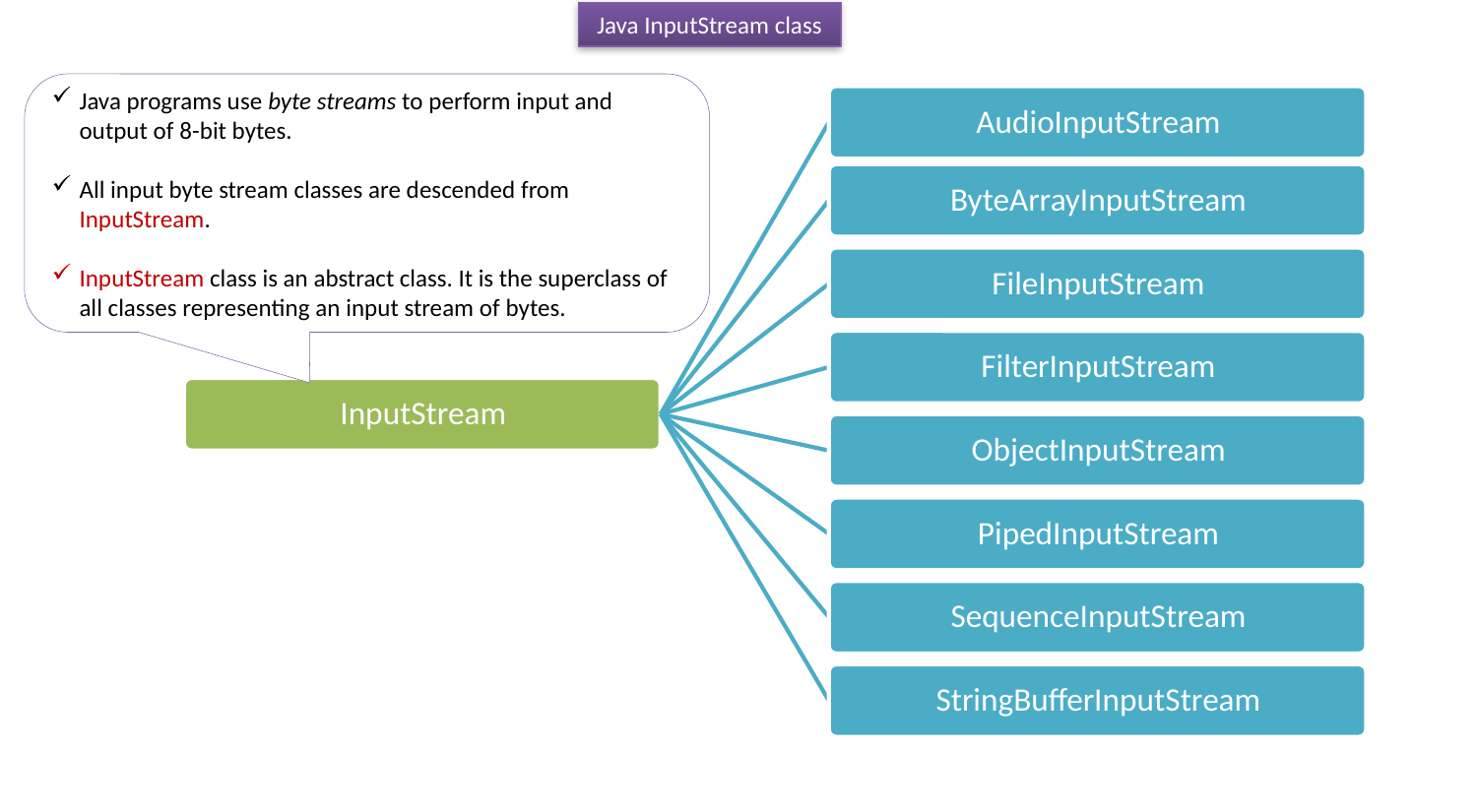

Java InputStream class

Java programs use byte streams to perform input and output of 8-bit bytes.
All input byte stream classes are descended from InputStream.
InputStream class is an abstract class. It is the superclass of all classes representing an input stream of bytes.

InputStream

AudioInputStream

ByteArrayInputStream

FileInputStream

FilterInputStream

ObjectInputStream

PipedInputStream

SequenceInputStream

StringBufferInputStream